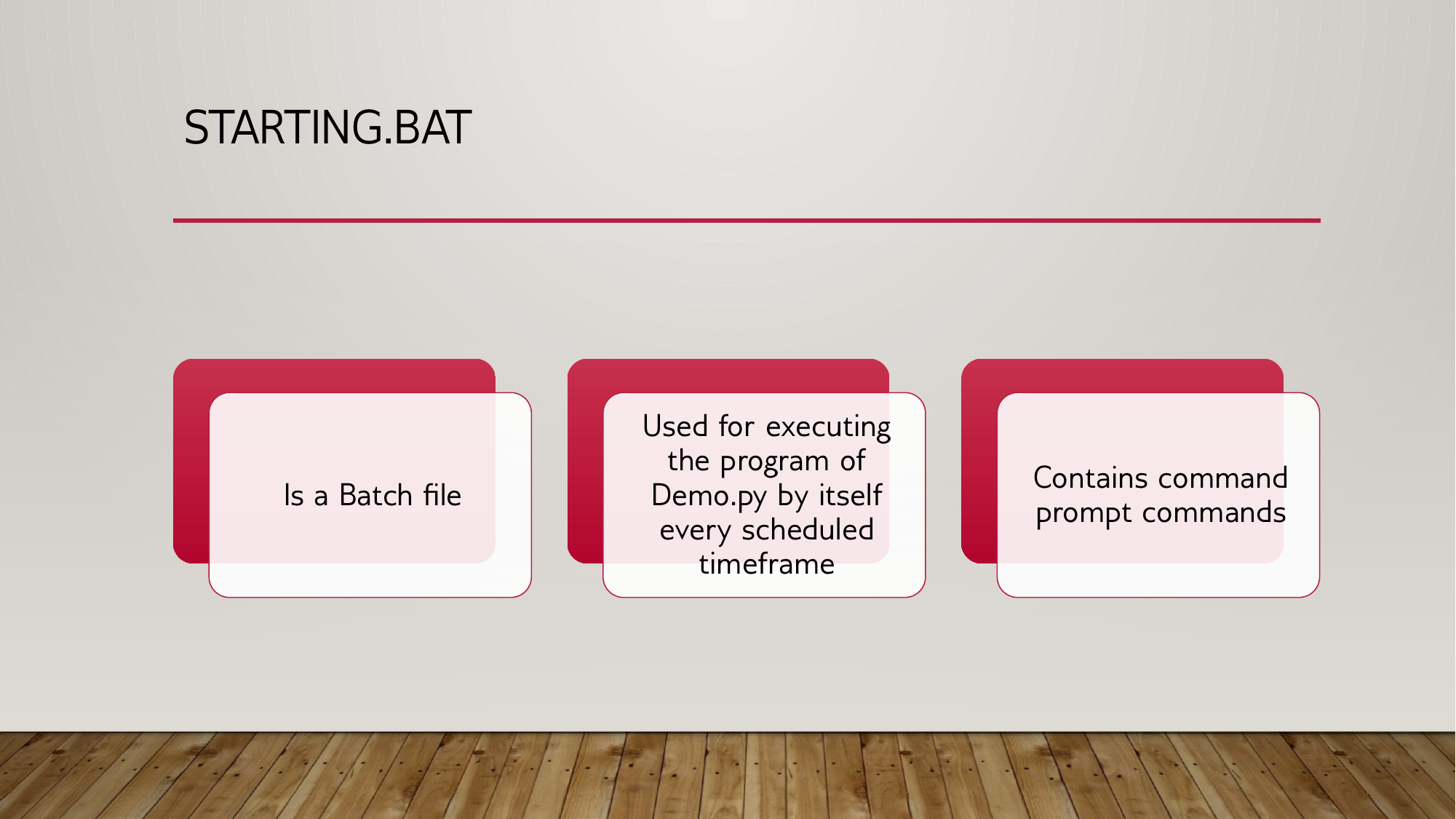

# Starting.bat
Is a Batch file
Used for executing the program of Demo.py by itself every scheduled timeframe
Contains command prompt commands